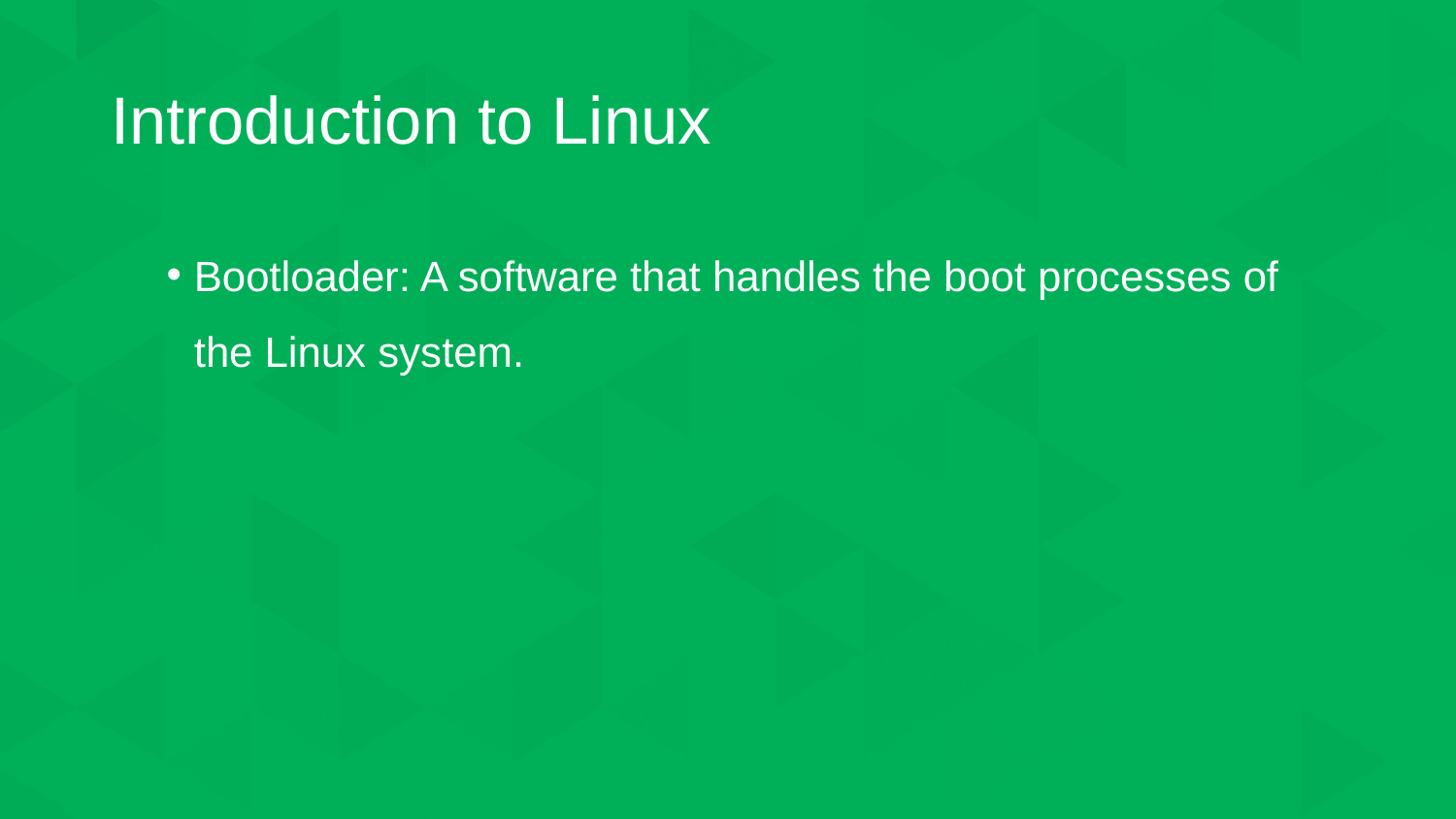

# Introduction to Linux
Bootloader: A software that handles the boot processes of the Linux system.